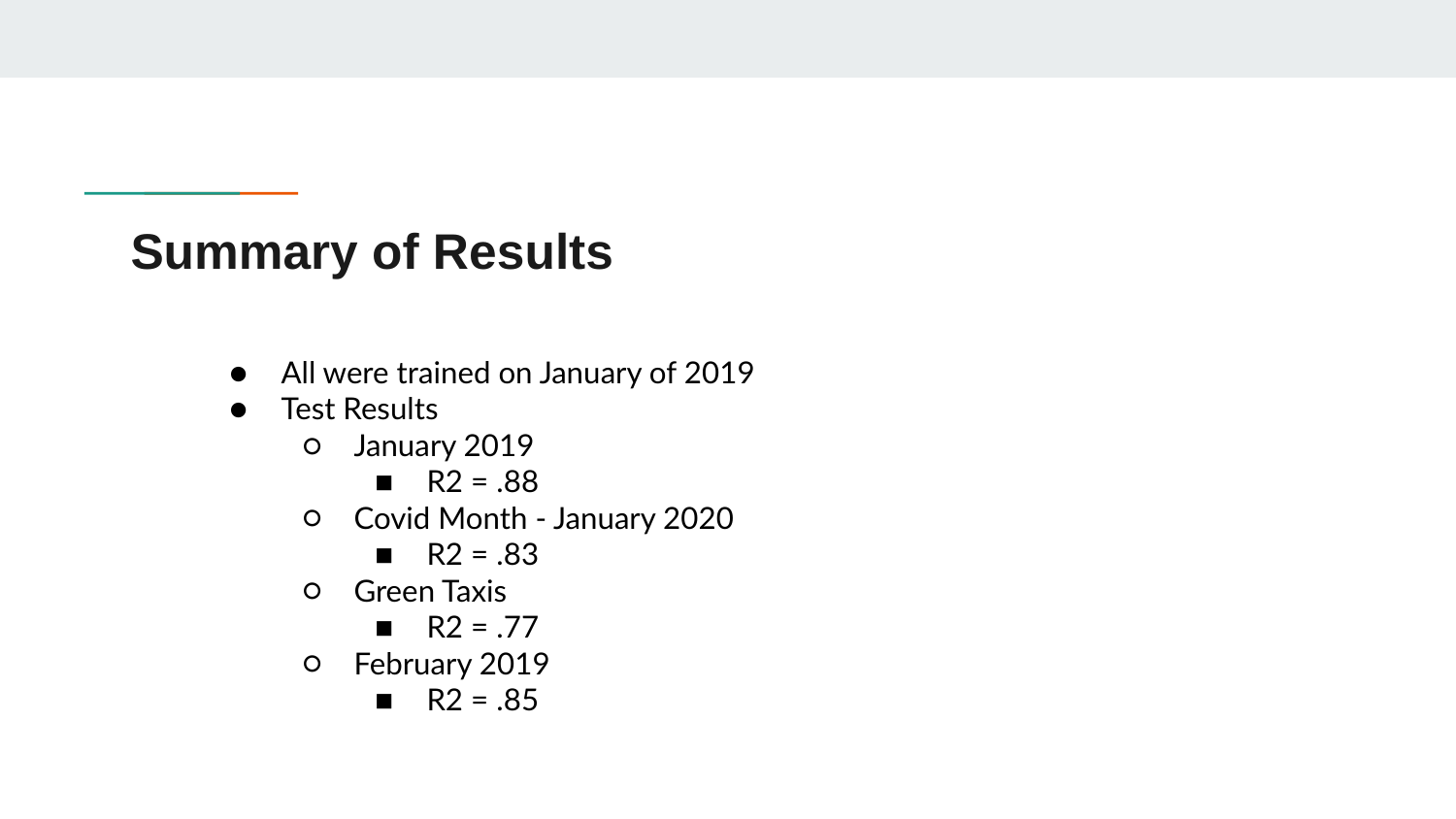

# Summary of Results
All were trained on January of 2019
Test Results
January 2019
R2 = .88
Covid Month - January 2020
R2 = .83
Green Taxis
R2 = .77
February 2019
R2 = .85